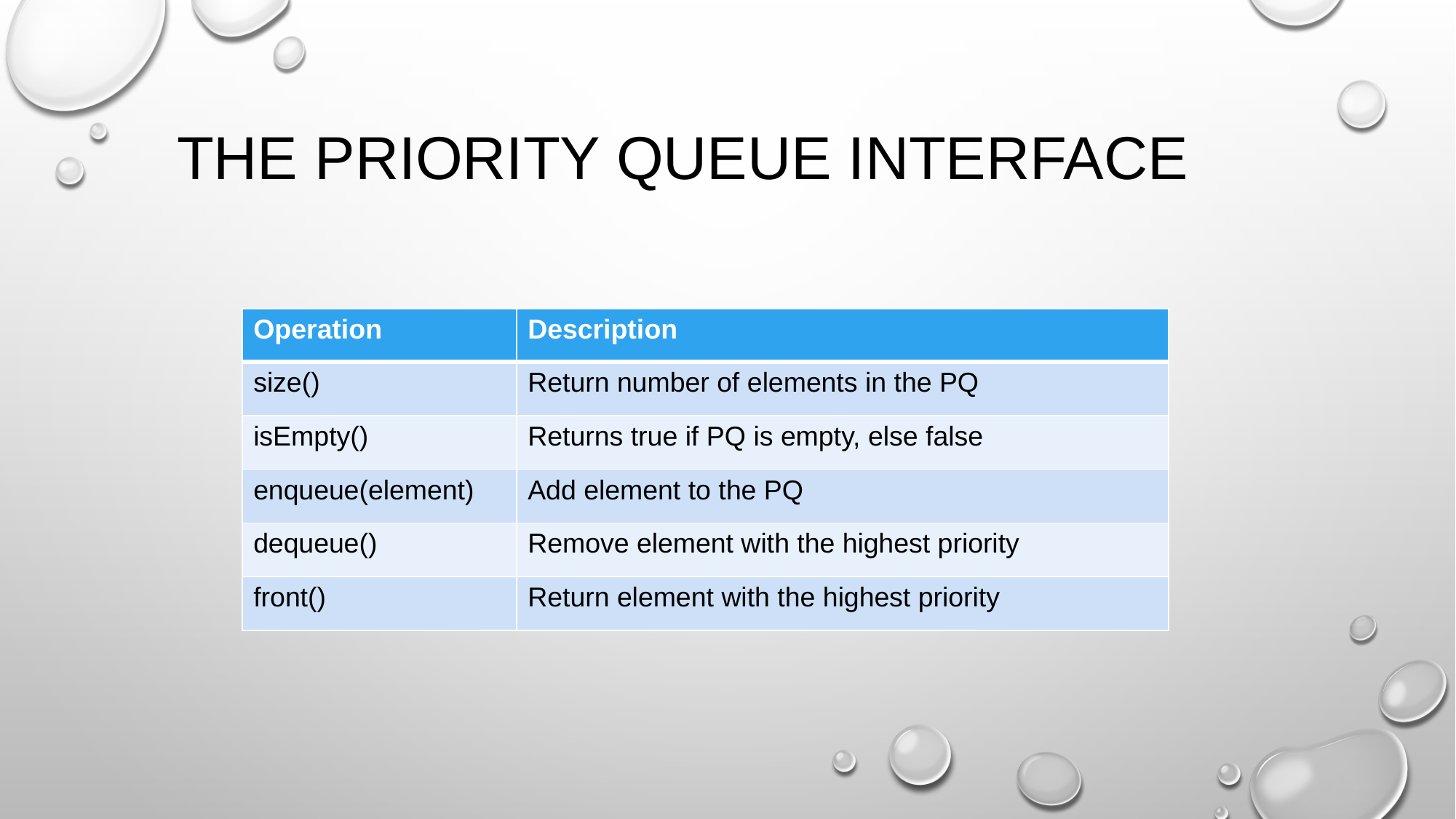

# The priority Queue interface
| Operation | Description |
| --- | --- |
| size() | Return number of elements in the PQ |
| isEmpty() | Returns true if PQ is empty, else false |
| enqueue(element) | Add element to the PQ |
| dequeue() | Remove element with the highest priority |
| front() | Return element with the highest priority |